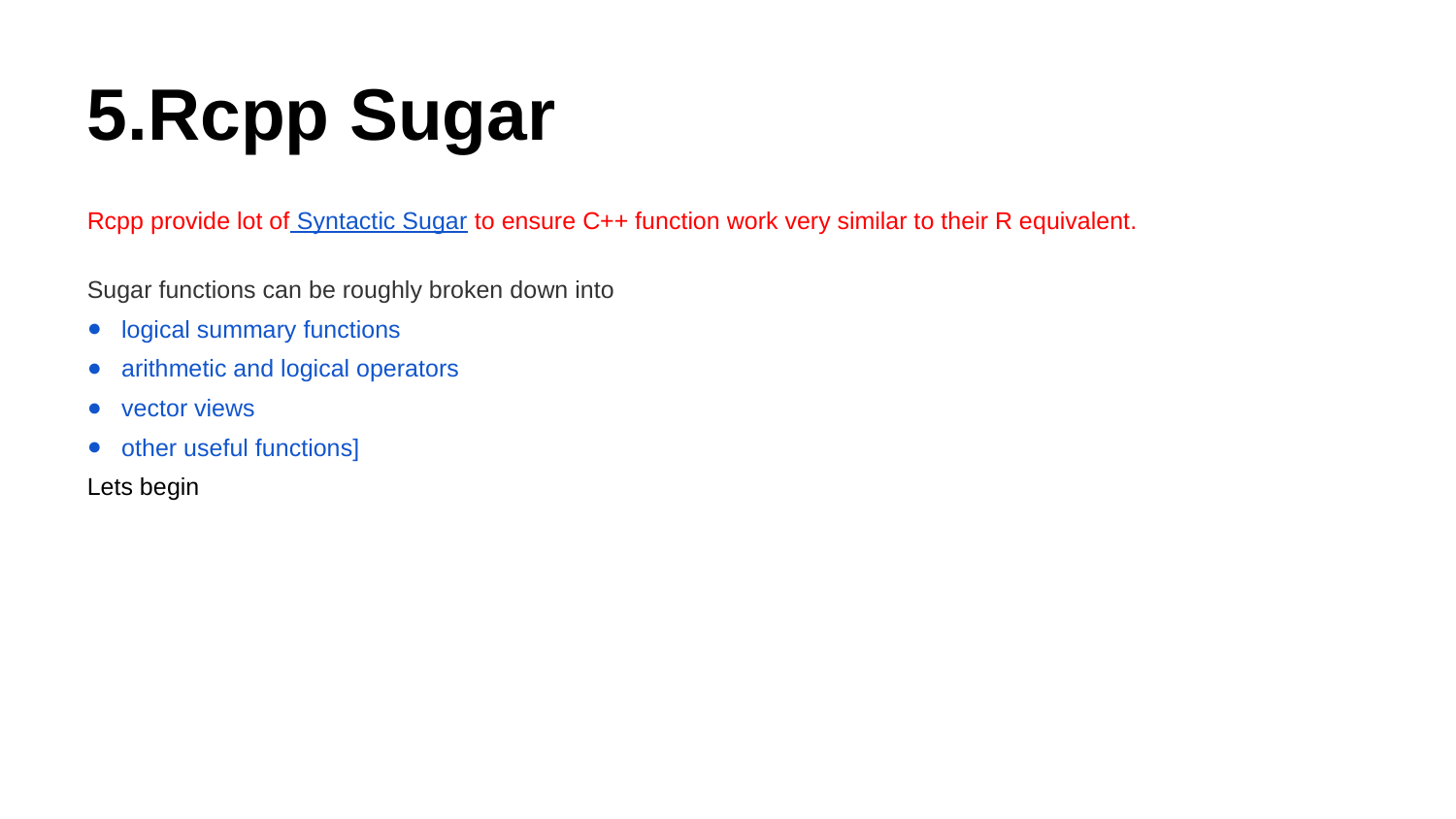

5.Rcpp Sugar
Rcpp provide lot of Syntactic Sugar to ensure C++ function work very similar to their R equivalent.

Sugar functions can be roughly broken down into
logical summary functions
arithmetic and logical operators
vector views
other useful functions]
Lets begin